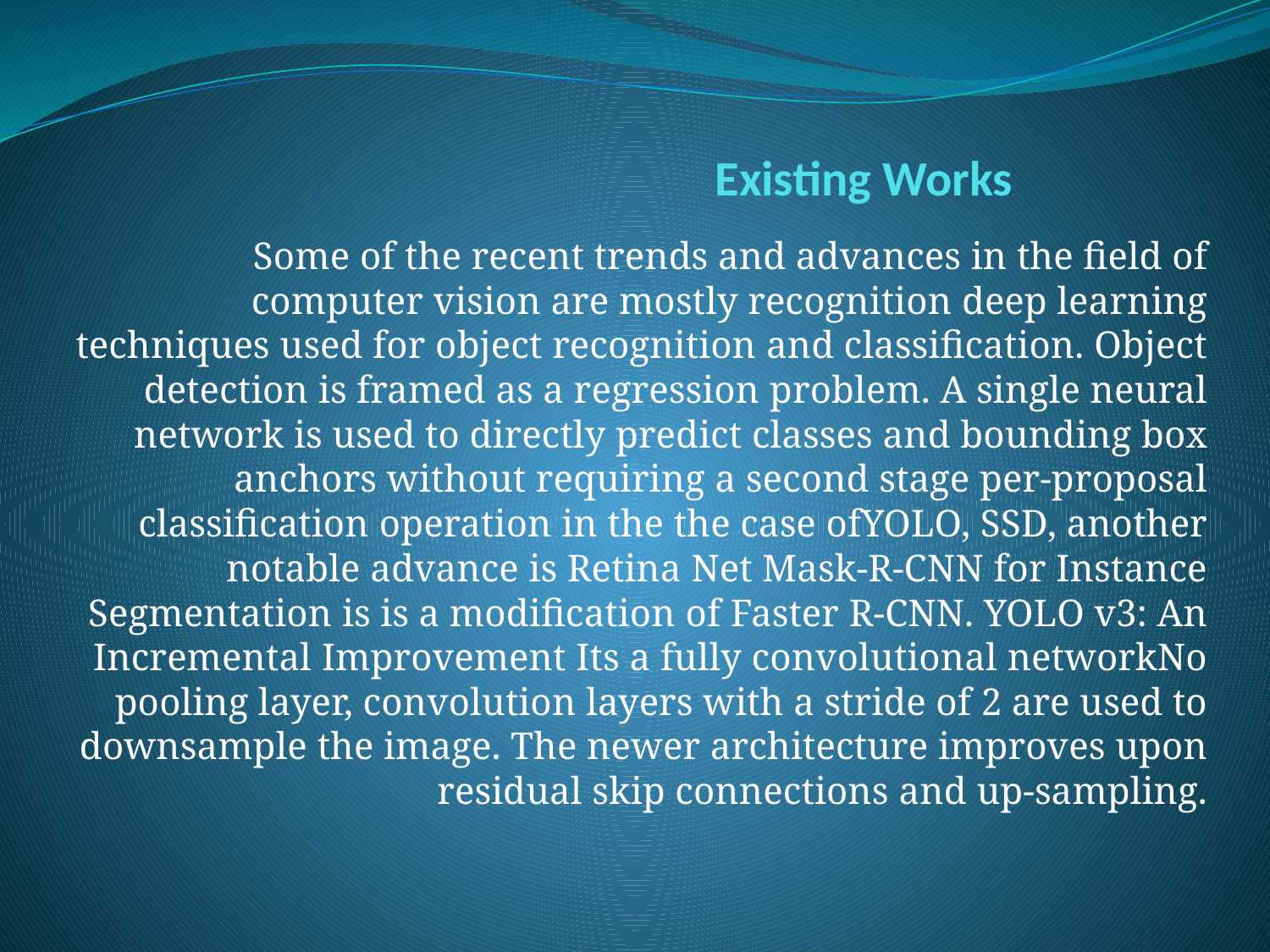

# ‌Existing Works
‌Some of the recent trends and advances in the field of computer vision are mostly recognition deep learning techniques used for object recognition and classification. Object detection is framed as a regression problem. A single neural network is used to directly predict classes and bounding box anchors without requiring a second stage per-proposal classification operation in the the case ofYOLO, SSD, another notable advance is Retina Net Mask-R-CNN for Instance Segmentation is is a modification of Faster R-CNN. YOLO v3: An Incremental Improvement Its a fully convolutional networkNo pooling layer, convolution layers with a stride of 2 are used to downsample the image. The newer architecture improves upon residual skip connections and up-sampling.